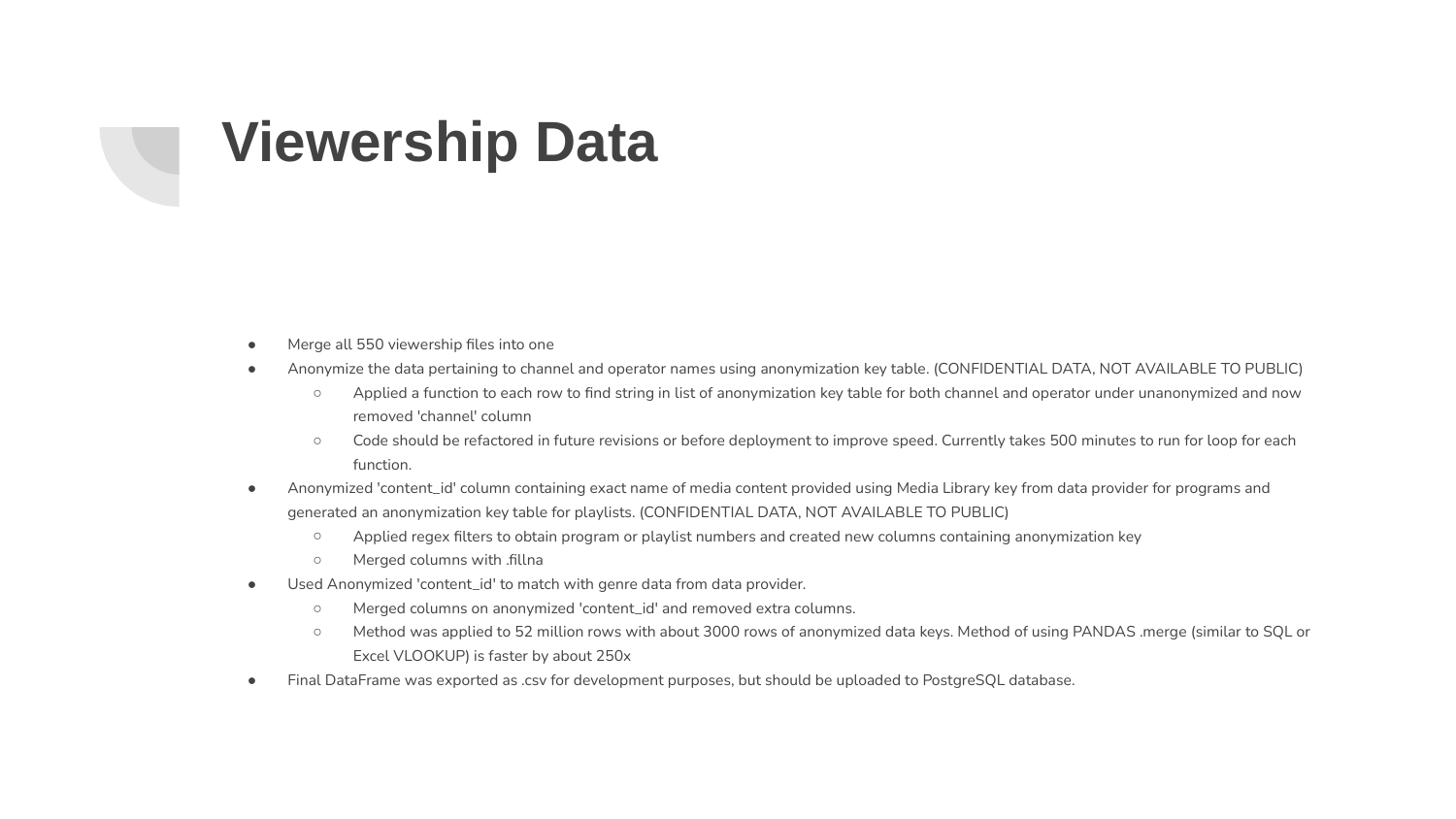

# Viewership Data
Merge all 550 viewership files into one
Anonymize the data pertaining to channel and operator names using anonymization key table. (CONFIDENTIAL DATA, NOT AVAILABLE TO PUBLIC)
Applied a function to each row to find string in list of anonymization key table for both channel and operator under unanonymized and now removed 'channel' column
Code should be refactored in future revisions or before deployment to improve speed. Currently takes 500 minutes to run for loop for each function.
Anonymized 'content_id' column containing exact name of media content provided using Media Library key from data provider for programs and generated an anonymization key table for playlists. (CONFIDENTIAL DATA, NOT AVAILABLE TO PUBLIC)
Applied regex filters to obtain program or playlist numbers and created new columns containing anonymization key
Merged columns with .fillna
Used Anonymized 'content_id' to match with genre data from data provider.
Merged columns on anonymized 'content_id' and removed extra columns.
Method was applied to 52 million rows with about 3000 rows of anonymized data keys. Method of using PANDAS .merge (similar to SQL or Excel VLOOKUP) is faster by about 250x
Final DataFrame was exported as .csv for development purposes, but should be uploaded to PostgreSQL database.